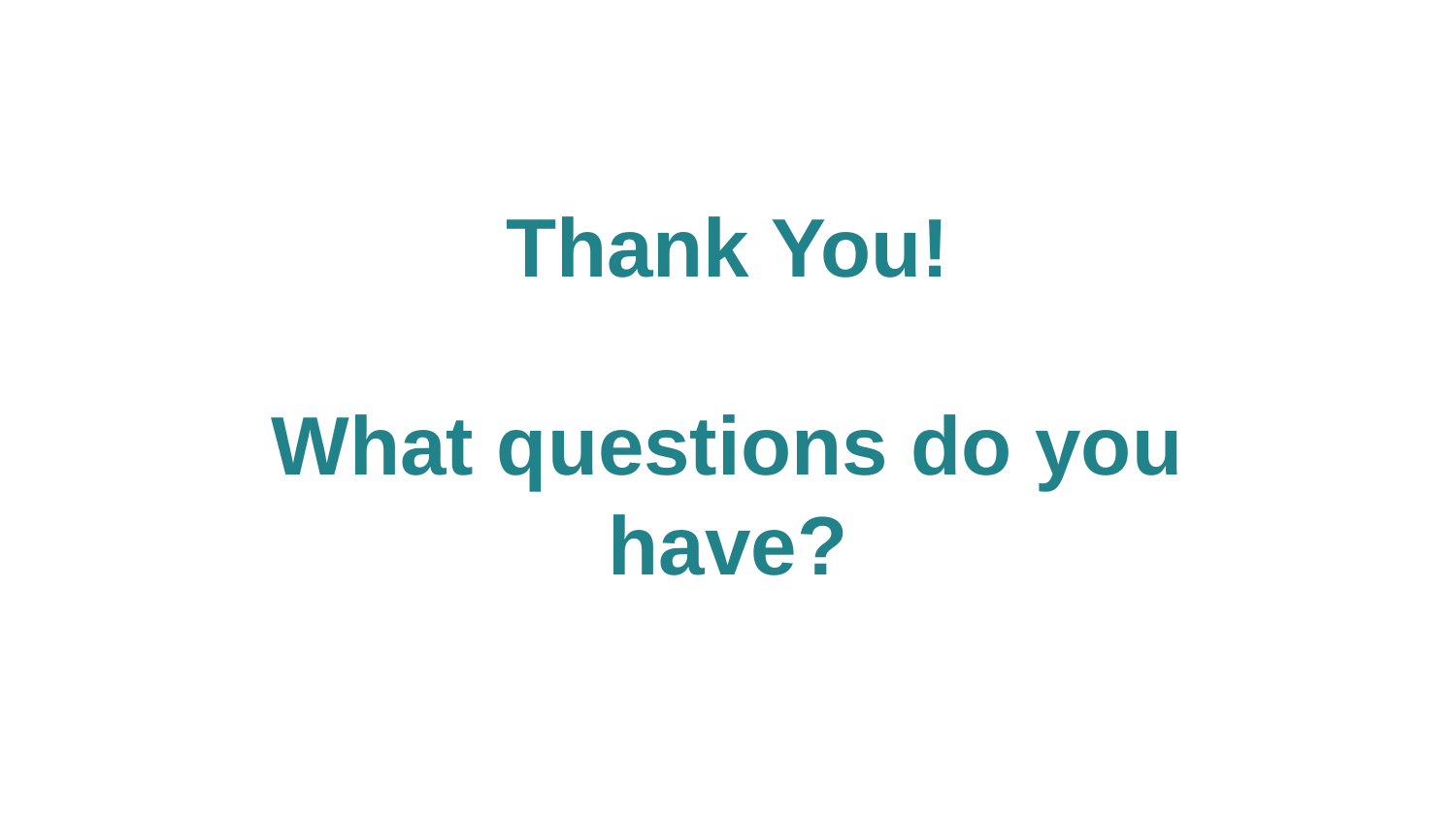

Thank You!

What questions do you have?